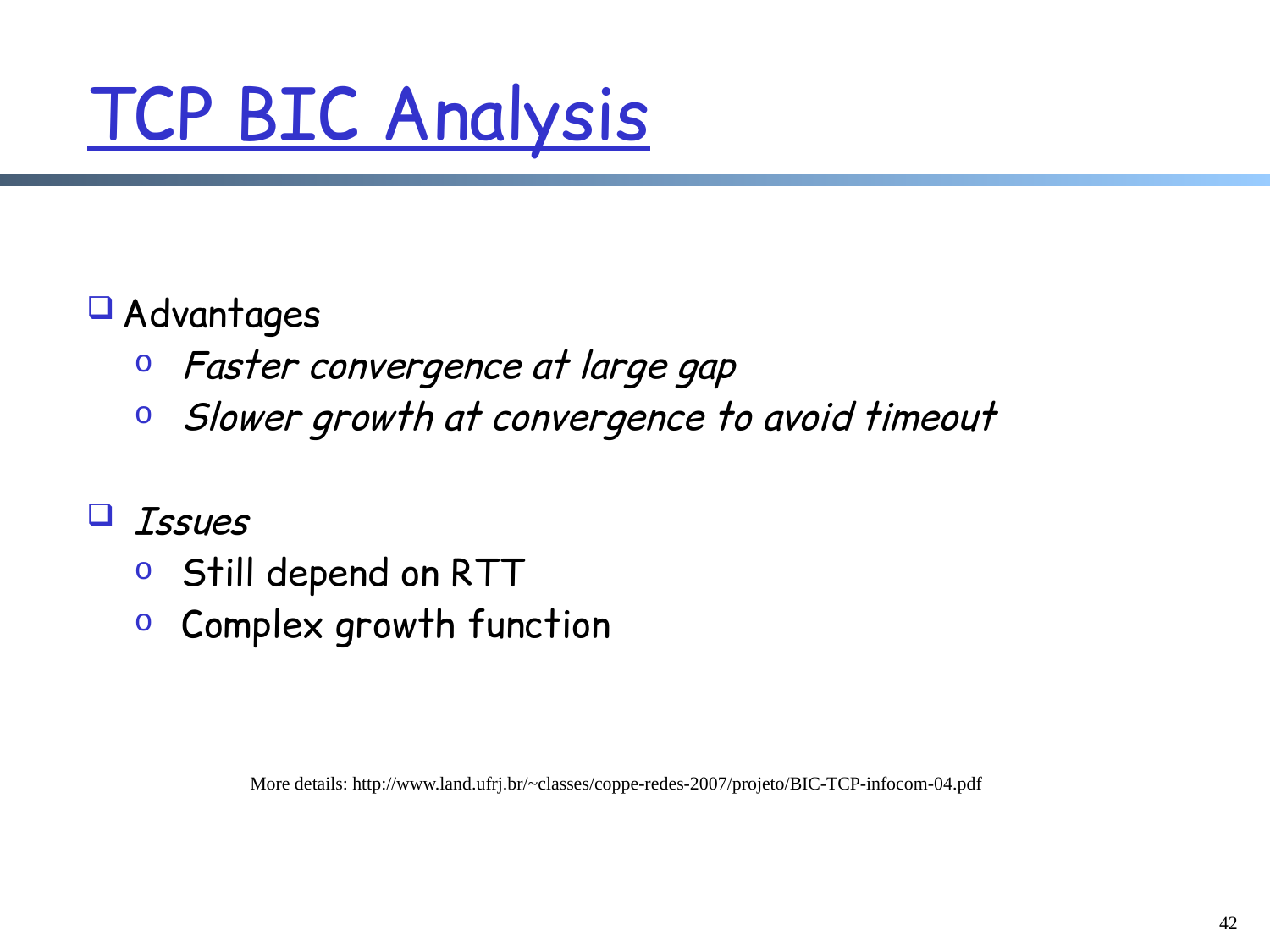

# TCP BIC Analysis
Advantages
Faster convergence at large gap
Slower growth at convergence to avoid timeout

Issues
Still depend on RTT
Complex growth function
More details: http://www.land.ufrj.br/~classes/coppe-redes-2007/projeto/BIC-TCP-infocom-04.pdf
42